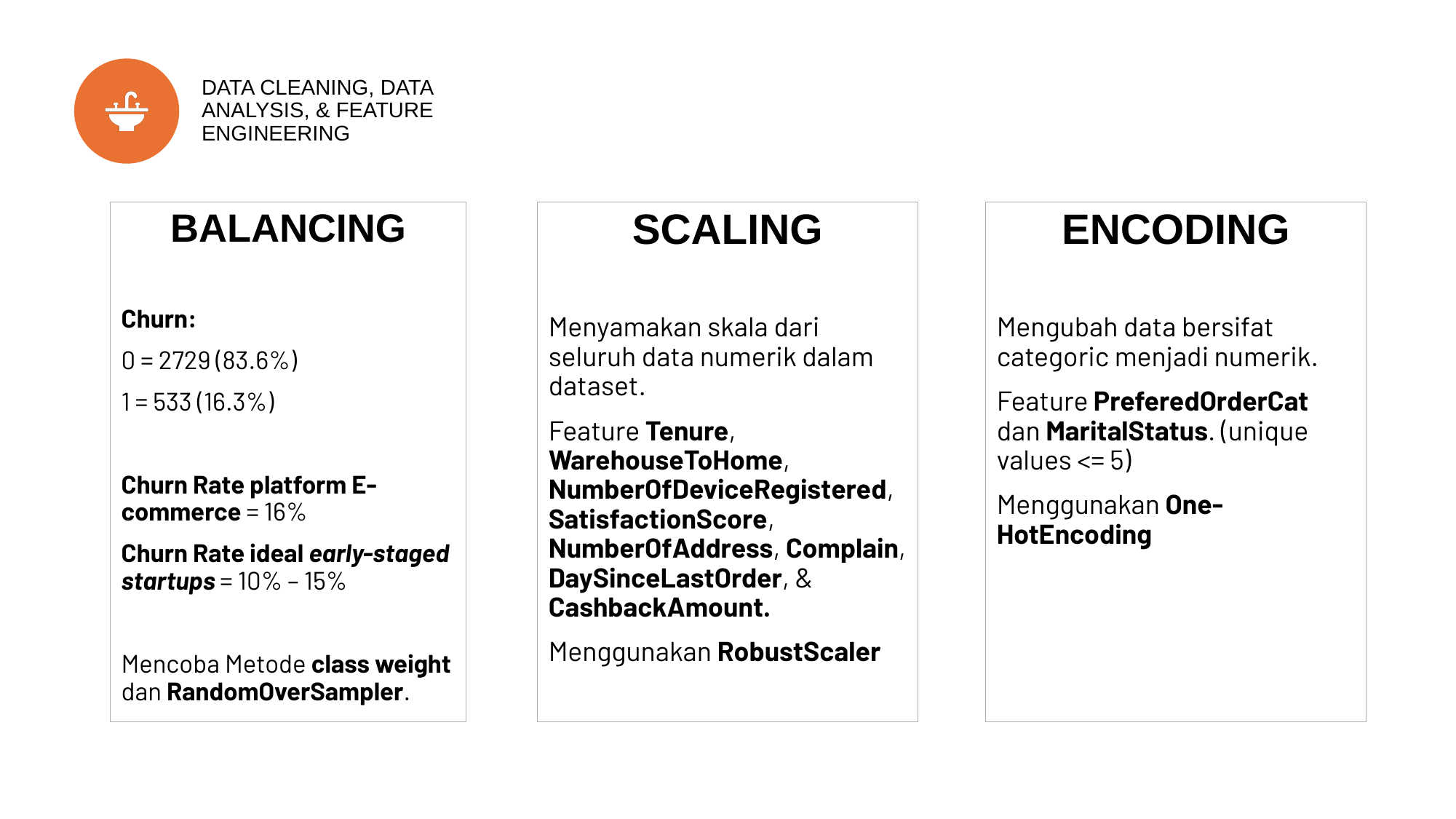

DATA CLEANING, DATA ANALYSIS, & FEATURE ENGINEERING

BALANCING

Churn:
0 = 2729 (83.6%)
1 = 533 (16.3%)

Churn Rate platform E-commerce = 16%
Churn Rate ideal early-staged startups = 10% – 15%

Mencoba Metode class weight dan RandomOverSampler.
SCALING

Menyamakan skala dari seluruh data numerik dalam dataset.
Feature Tenure, WarehouseToHome, NumberOfDeviceRegistered, SatisfactionScore, NumberOfAddress, Complain, DaySinceLastOrder, & CashbackAmount.
Menggunakan RobustScaler
ENCODING

Mengubah data bersifat categoric menjadi numerik.
Feature PreferedOrderCat dan MaritalStatus. (unique values <= 5)
Menggunakan One-HotEncoding